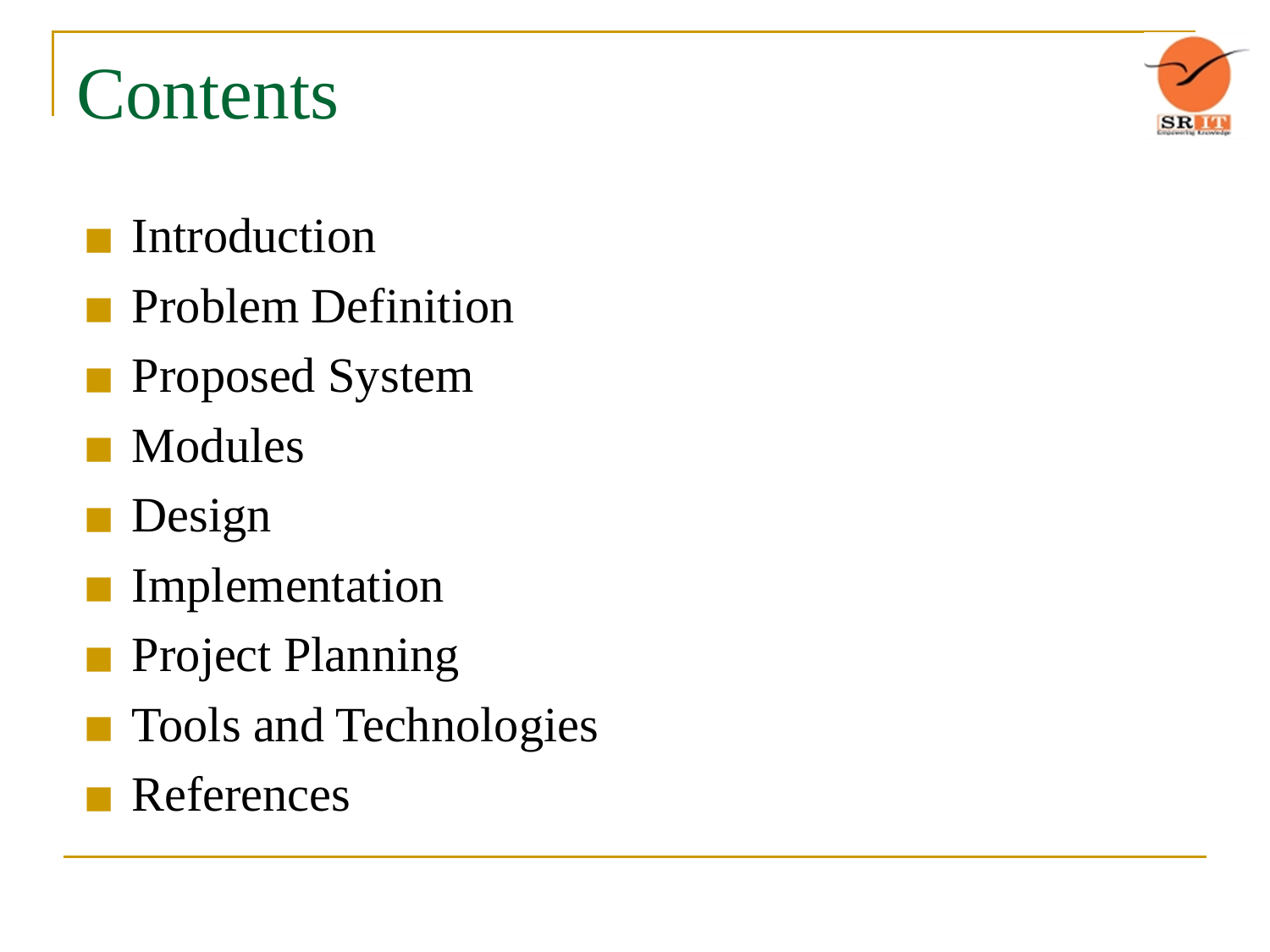

# Contents
Introduction
Problem Definition
Proposed System
Modules
Design
Implementation
Project Planning
Tools and Technologies
References